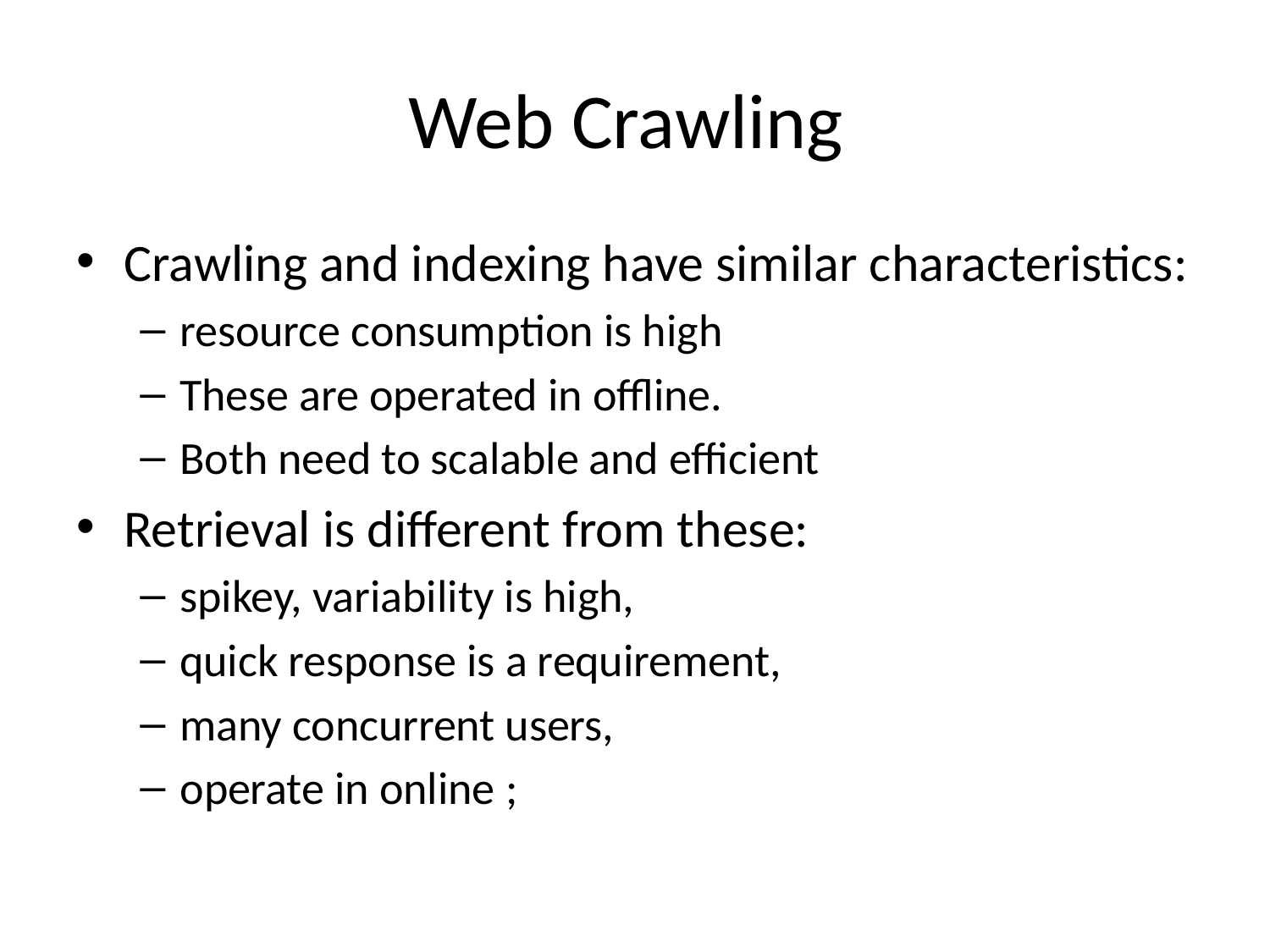

# Web Crawling
Crawling and indexing have similar characteristics:
resource consumption is high
These are operated in offline.
Both need to scalable and efficient
Retrieval is different from these:
spikey, variability is high,
quick response is a requirement,
many concurrent users,
operate in online ;